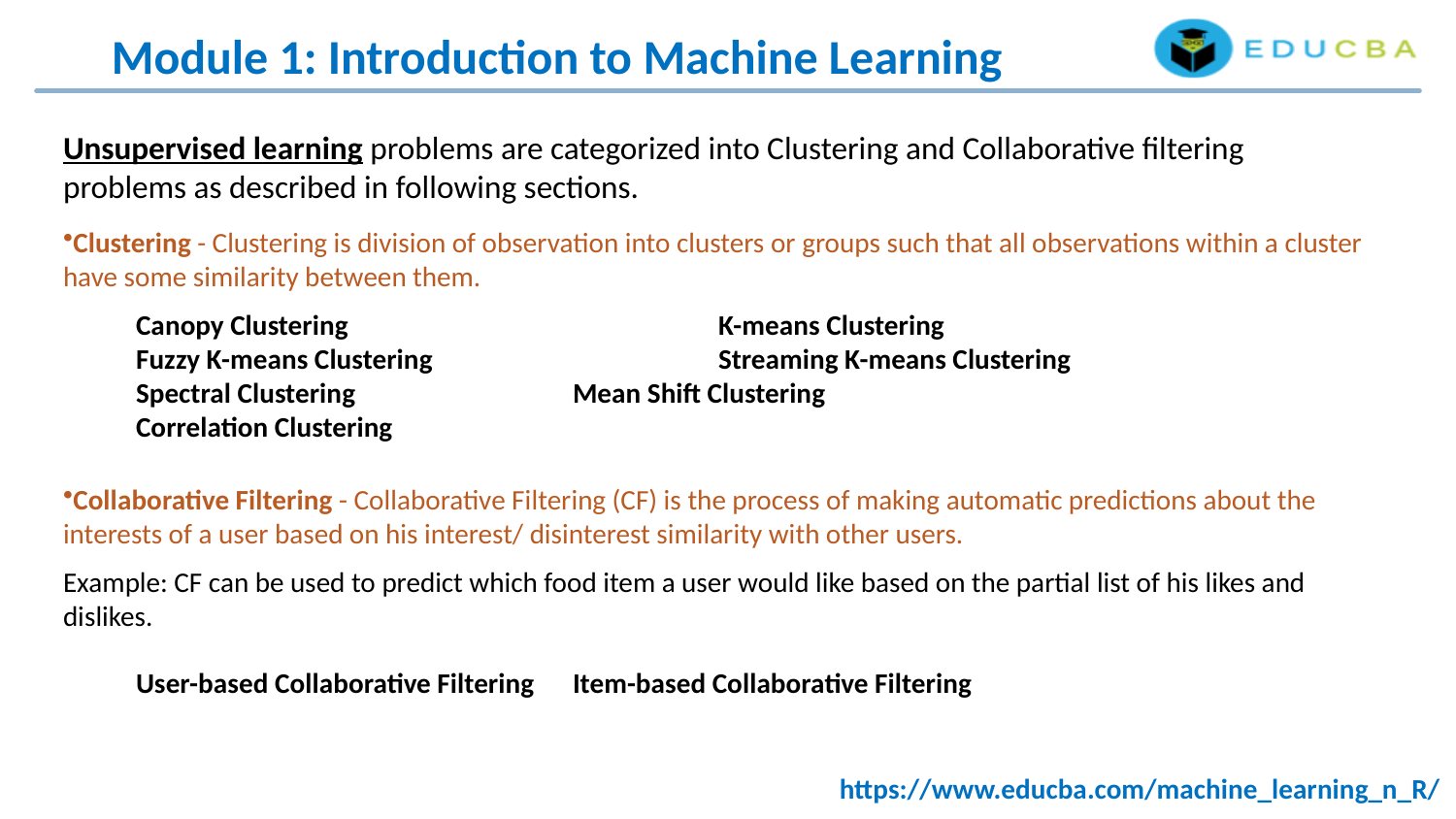

Module 1: Introduction to Machine Learning
Unsupervised learning problems are categorized into Clustering and Collaborative filtering problems as described in following sections.

Clustering - Clustering is division of observation into clusters or groups such that all observations within a cluster have some similarity between them.

Canopy Clustering 			K-means Clustering
Fuzzy K-means Clustering 		Streaming K-means Clustering
Spectral Clustering 		Mean Shift Clustering
Correlation Clustering

Collaborative Filtering - Collaborative Filtering (CF) is the process of making automatic predictions about the interests of a user based on his interest/ disinterest similarity with other users.

Example: CF can be used to predict which food item a user would like based on the partial list of his likes and dislikes.

User-based Collaborative Filtering	Item-based Collaborative Filtering
https://www.educba.com/machine_learning_n_R/